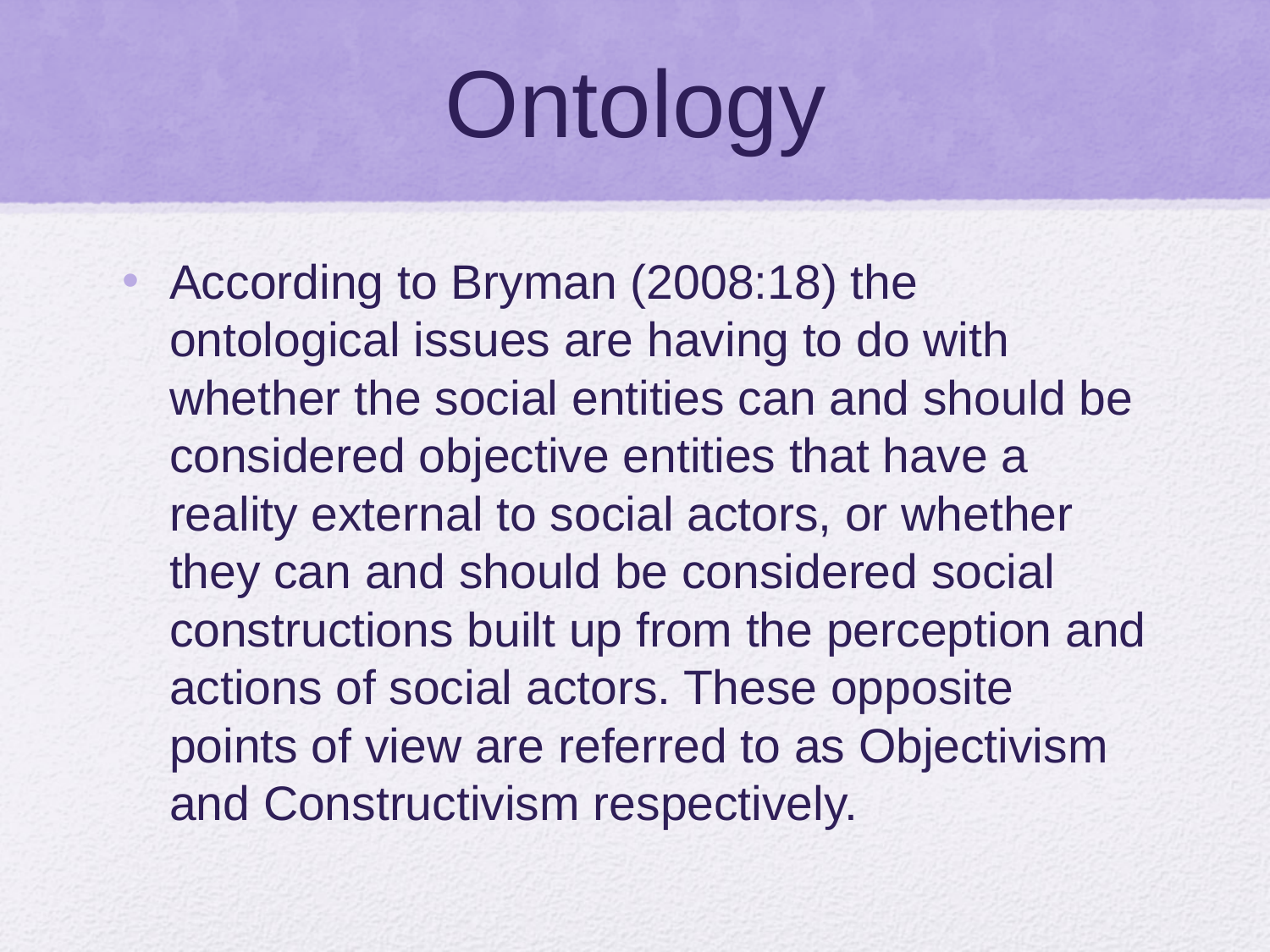

# Ontology
According to Bryman (2008:18) the ontological issues are having to do with whether the social entities can and should be considered objective entities that have a reality external to social actors, or whether they can and should be considered social constructions built up from the perception and actions of social actors. These opposite points of view are referred to as Objectivism and Constructivism respectively.